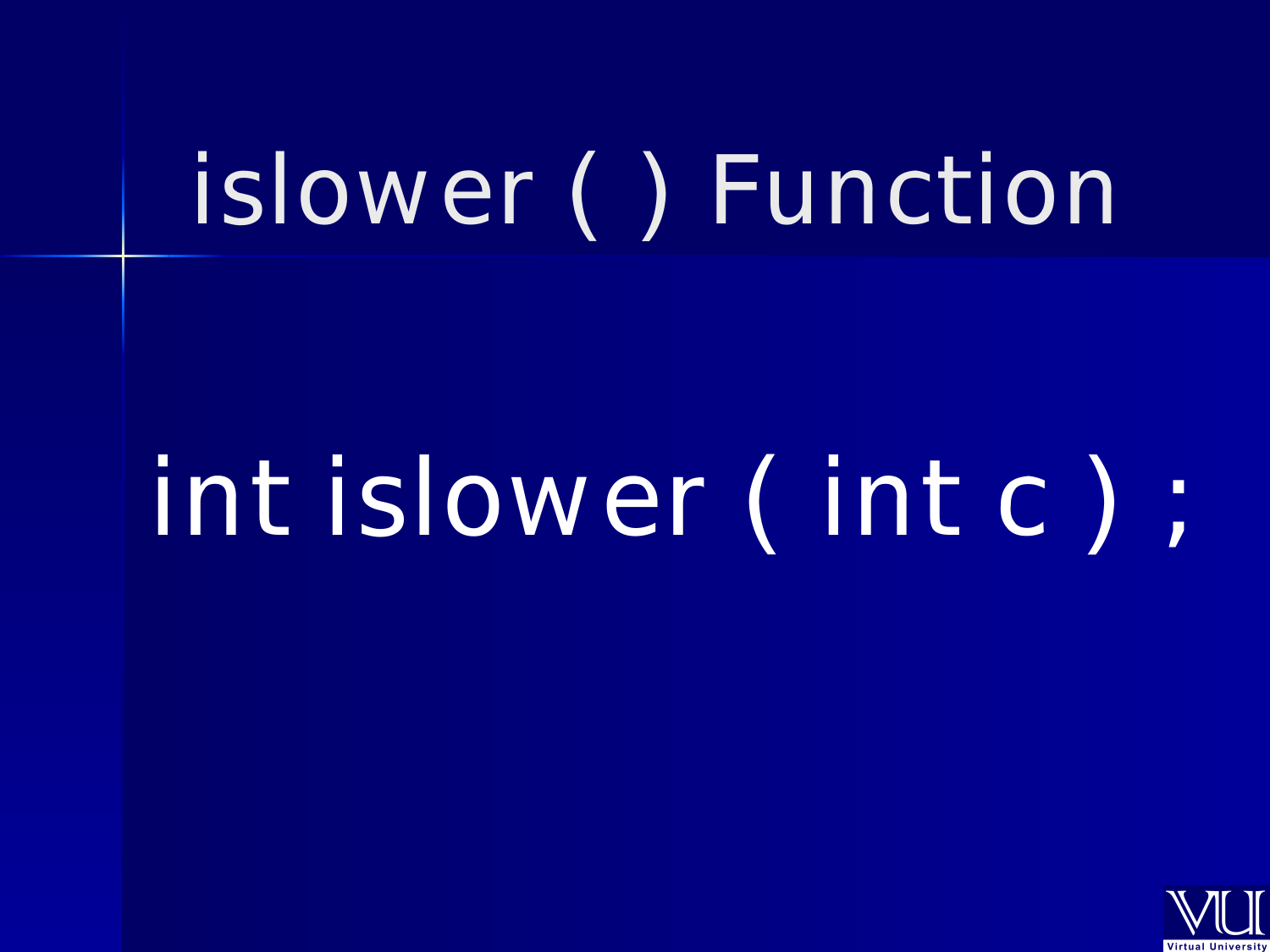

# islower ( ) Function
int islower ( int c ) ;